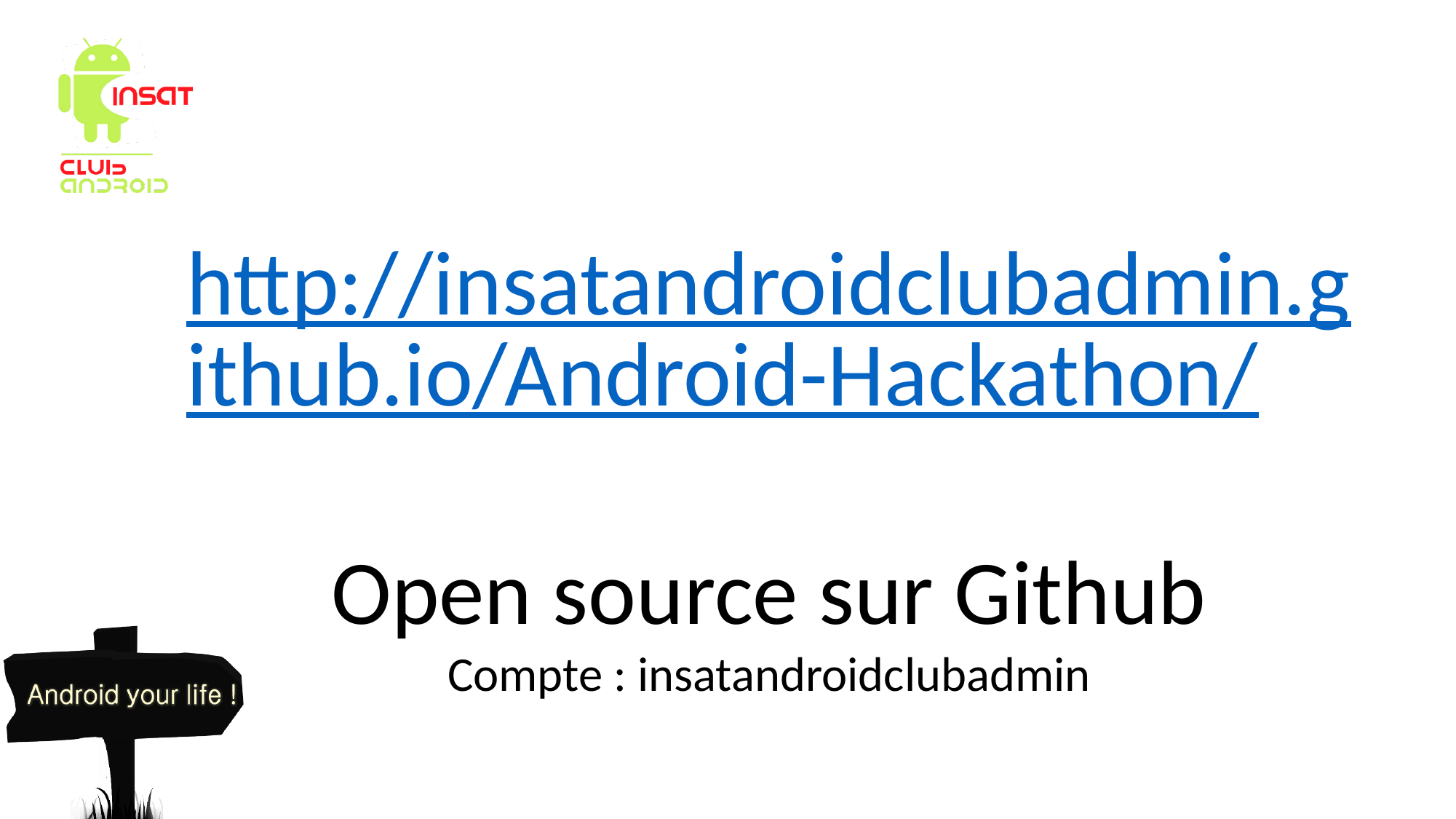

http://insatandroidclubadmin.github.io/Android-Hackathon/

Open source sur Github
Compte : insatandroidclubadmin